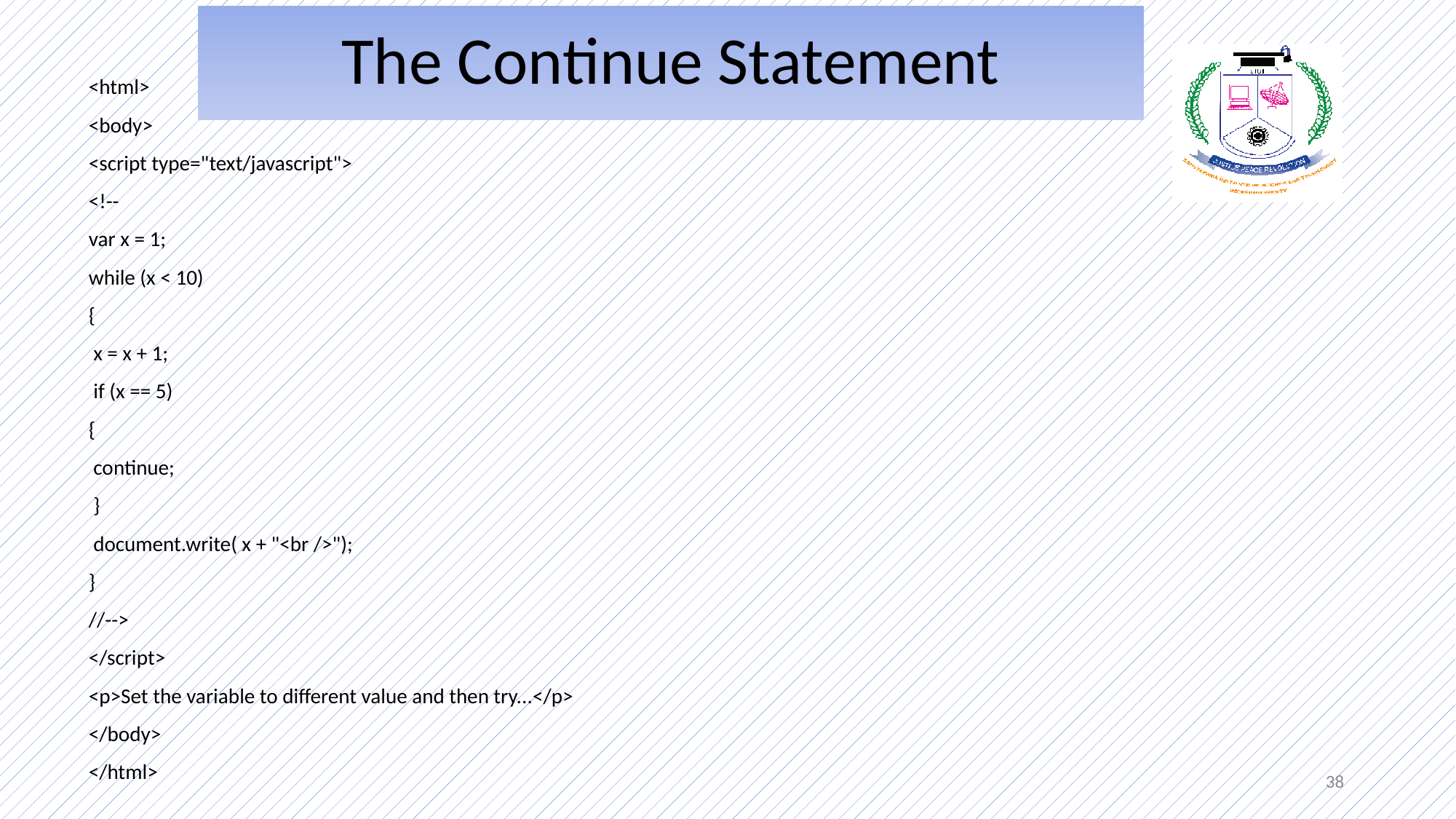

The Continue Statement
<html>
<body>
<script type="text/javascript">
<!--
var x = 1;
while (x < 10)
{
 x = x + 1;
 if (x == 5)
{
 continue;
 }
 document.write( x + "<br />");
}
//-->
</script>
<p>Set the variable to different value and then try...</p>
</body>
</html>
38